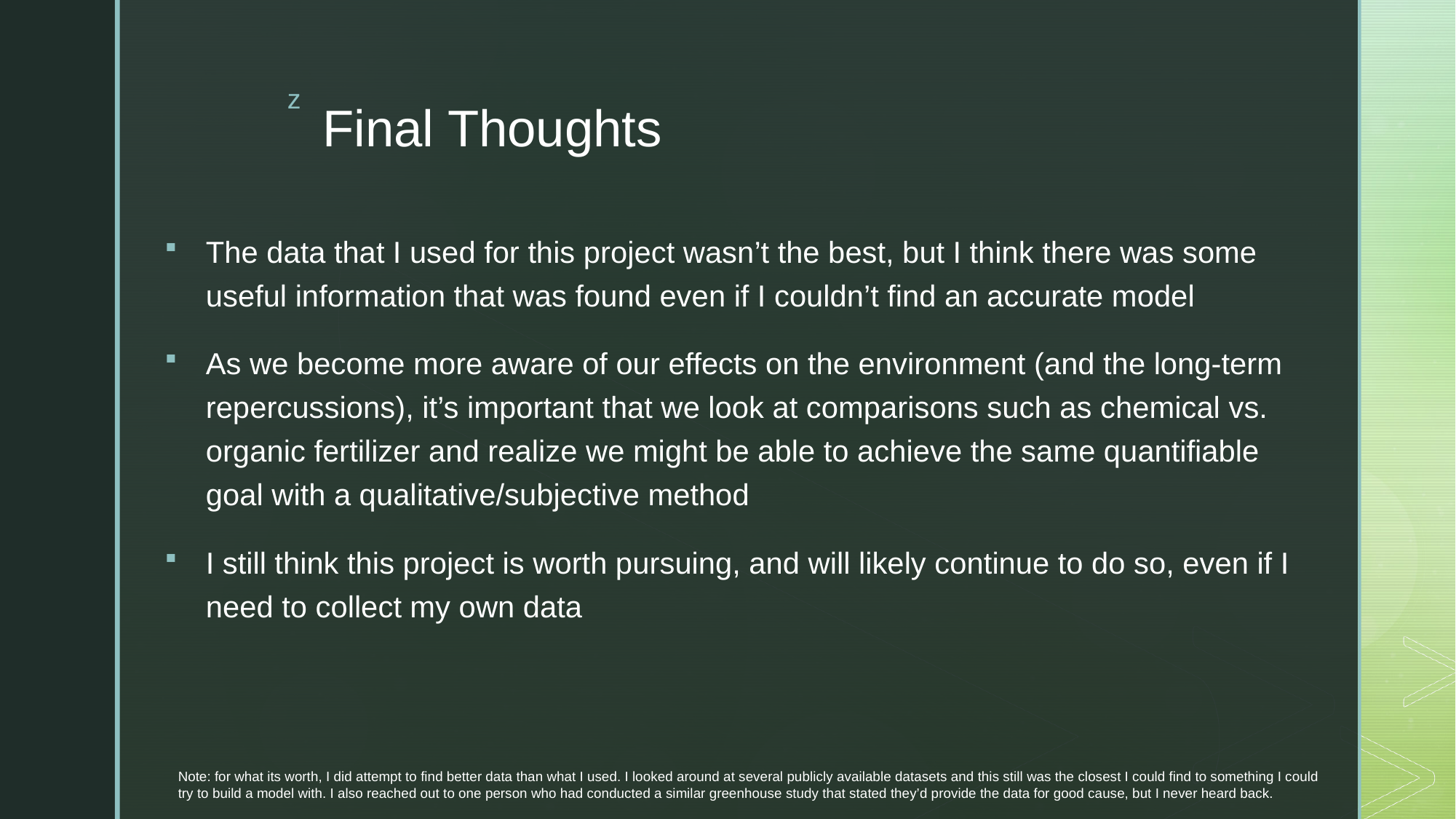

The data that I used for this project wasn’t the best, but I think there was some useful information that was found even if I couldn’t find an accurate model
As we become more aware of our effects on the environment (and the long-term repercussions), it’s important that we look at comparisons such as chemical vs. organic fertilizer and realize we might be able to achieve the same quantifiable goal with a qualitative/subjective method
I still think this project is worth pursuing, and will likely continue to do so, even if I need to collect my own data
# Final Thoughts
Note: for what its worth, I did attempt to find better data than what I used. I looked around at several publicly available datasets and this still was the closest I could find to something I could try to build a model with. I also reached out to one person who had conducted a similar greenhouse study that stated they’d provide the data for good cause, but I never heard back.